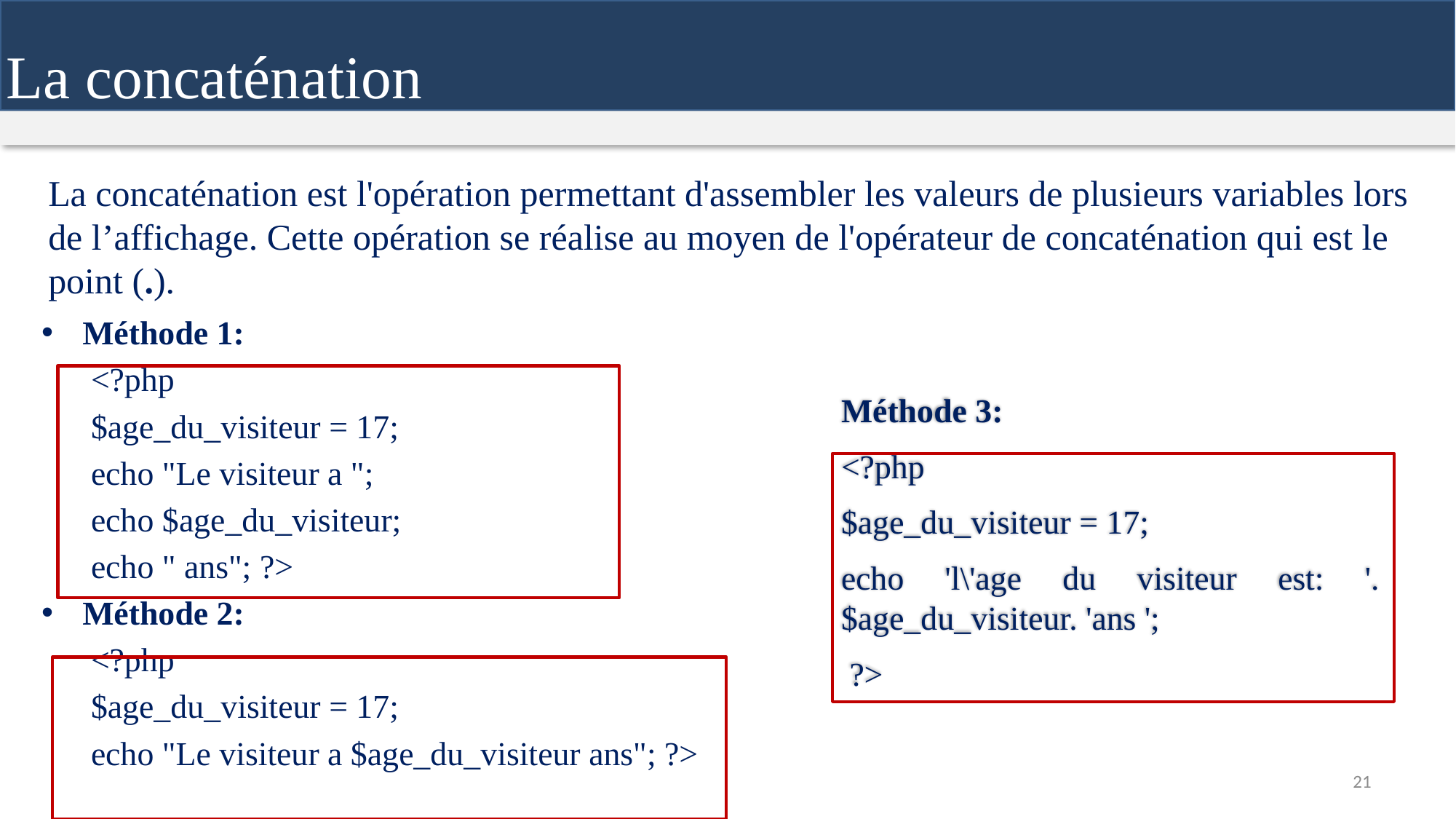

La concaténation

La concaténation est l'opération permettant d'assembler les valeurs de plusieurs variables lors de l’affichage. Cette opération se réalise au moyen de l'opérateur de concaténation qui est le point (.).
Méthode 1:
<?php
$age_du_visiteur = 17;
echo "Le visiteur a ";
echo $age_du_visiteur;
echo " ans"; ?>
Méthode 2:
<?php
$age_du_visiteur = 17;
echo "Le visiteur a $age_du_visiteur ans"; ?>

Méthode 3:
<?php
$age_du_visiteur = 17;
echo 'l\'age du visiteur est: '.$age_du_visiteur. 'ans ';
 ?>

21